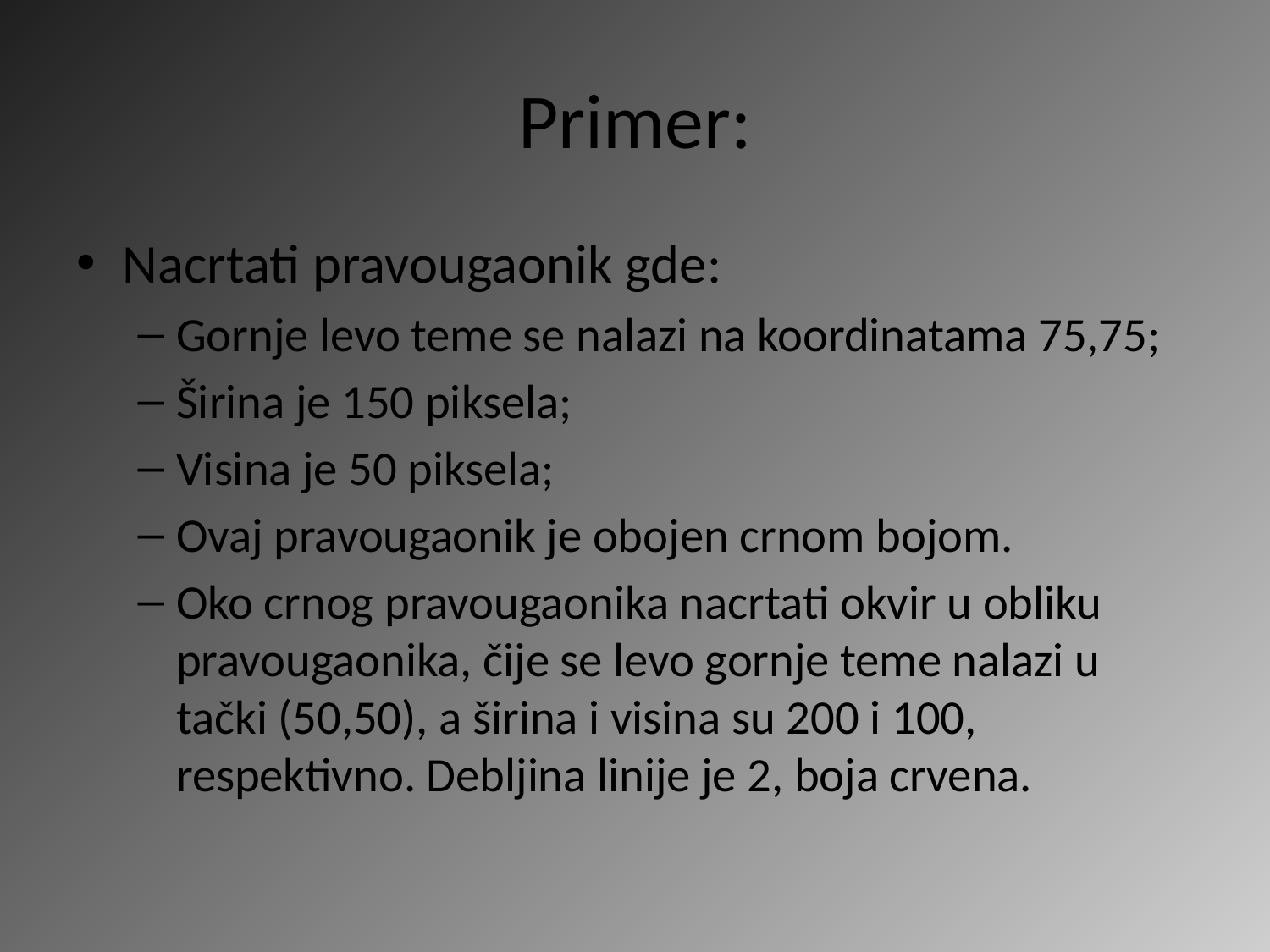

# Primer:
Nacrtati pravougaonik gde:
Gornje levo teme se nalazi na koordinatama 75,75;
Širina je 150 piksela;
Visina je 50 piksela;
Ovaj pravougaonik je obojen crnom bojom.
Oko crnog pravougaonika nacrtati okvir u obliku pravougaonika, čije se levo gornje teme nalazi u tački (50,50), a širina i visina su 200 i 100, respektivno. Debljina linije je 2, boja crvena.